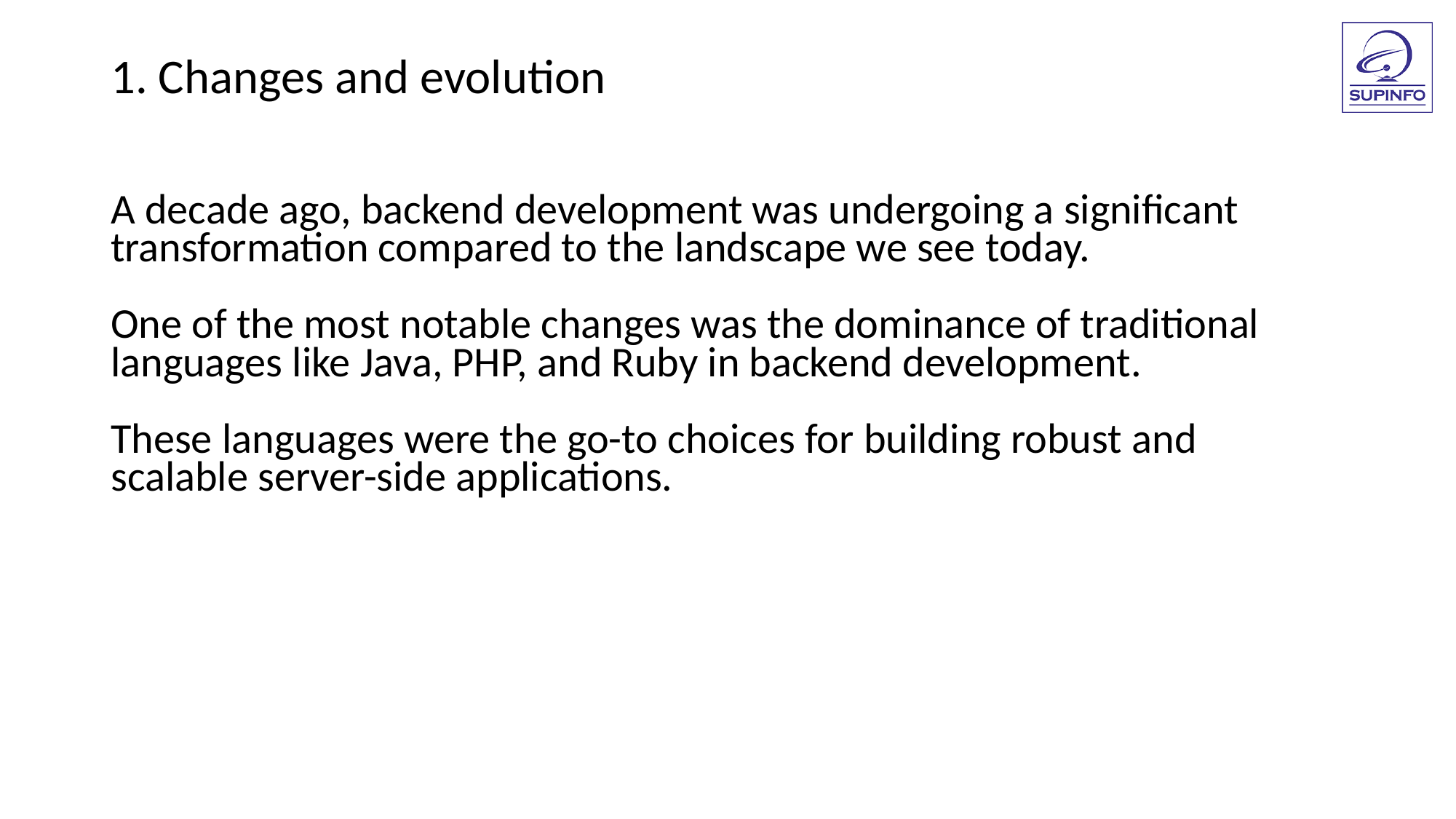

1. Changes and evolution
A decade ago, backend development was undergoing a significant transformation compared to the landscape we see today.

One of the most notable changes was the dominance of traditional languages like Java, PHP, and Ruby in backend development.

These languages were the go-to choices for building robust and scalable server-side applications.